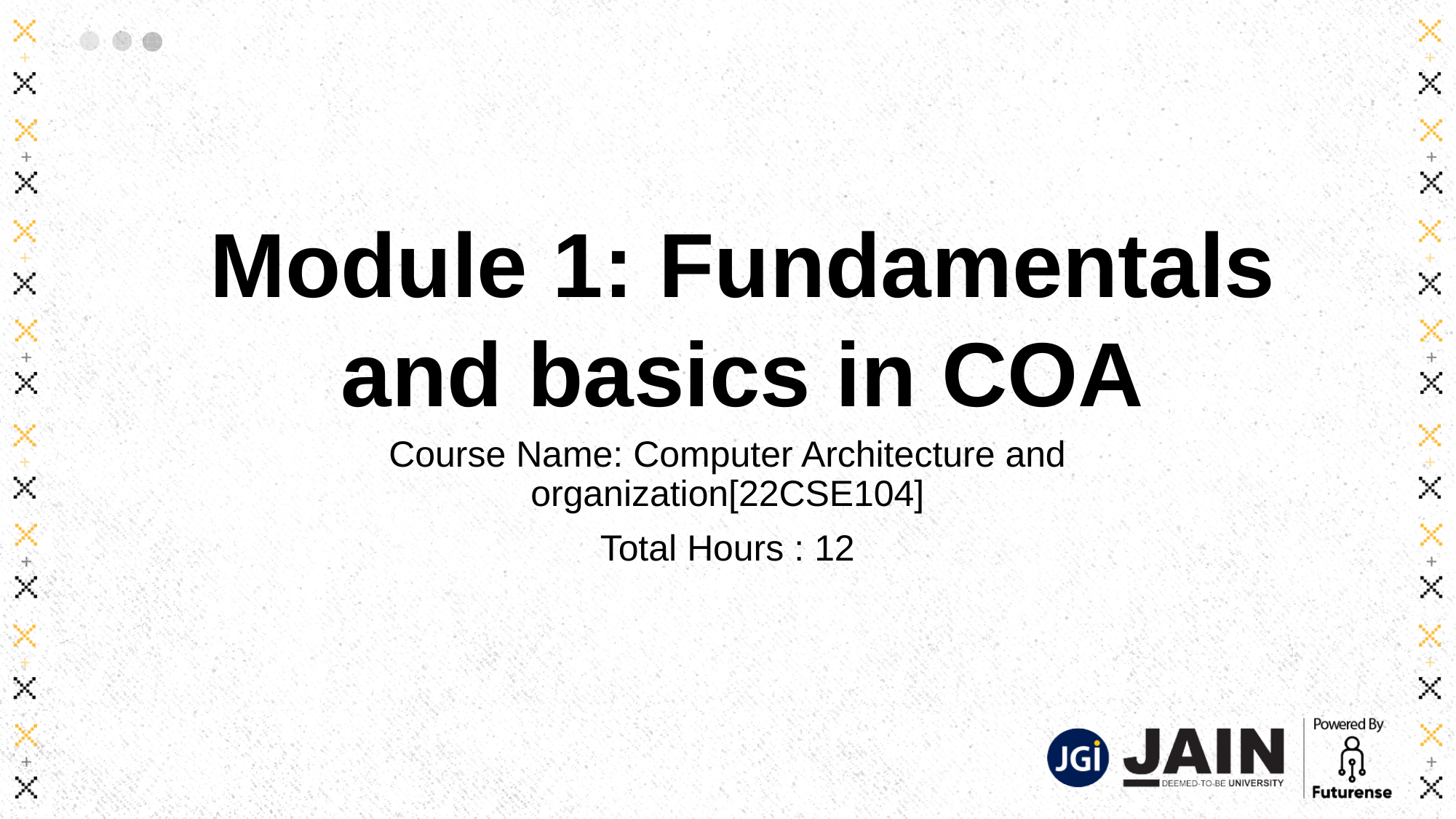

# Module 1: Fundamentals and basics in COA
Course Name: Computer Architecture and organization[22CSE104]
Total Hours : 12